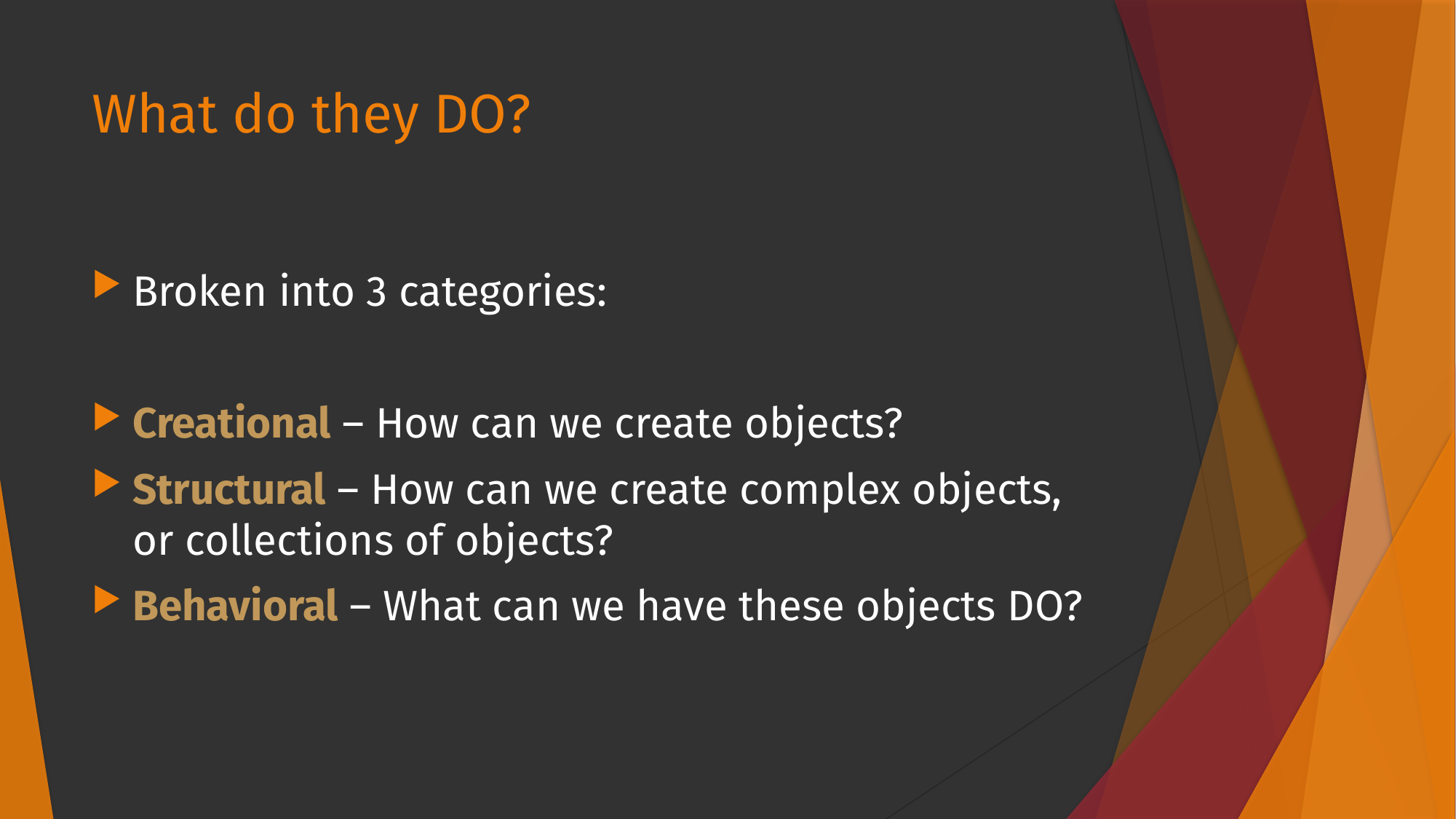

# What do they DO?
Broken into 3 categories:

Creational – How can we create objects?
Structural – How can we create complex objects, or collections of objects?
Behavioral – What can we have these objects DO?